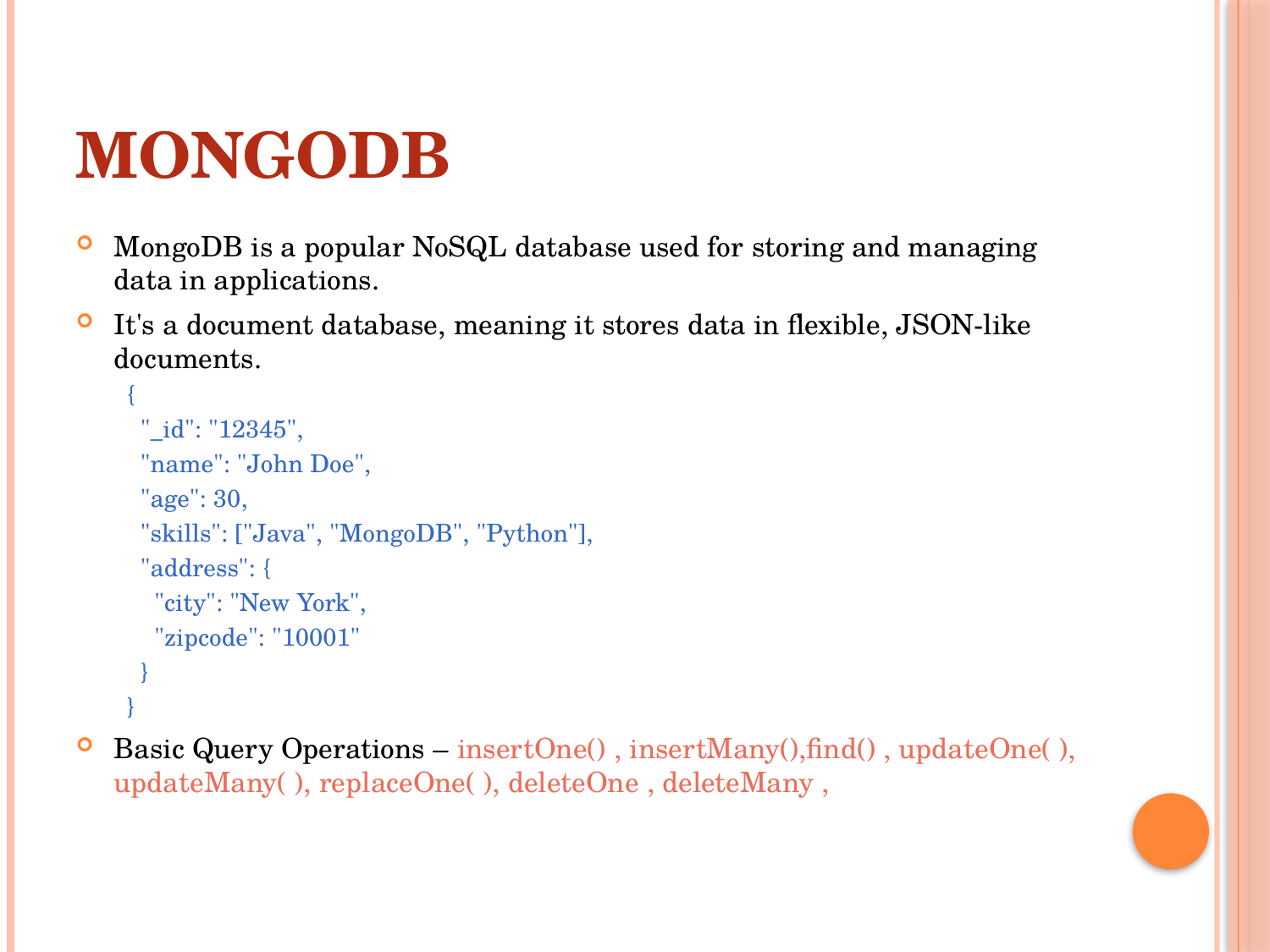

# MongoDB
MongoDB is a popular NoSQL database used for storing and managing data in applications.
It's a document database, meaning it stores data in flexible, JSON-like documents.
{
  "_id": "12345",
  "name": "John Doe",
  "age": 30,
  "skills": ["Java", "MongoDB", "Python"],
  "address": {
    "city": "New York",
    "zipcode": "10001"
  }
}
Basic Query Operations – insertOne() , insertMany(),find() , updateOne( ), updateMany( ), replaceOne( ), deleteOne , deleteMany ,